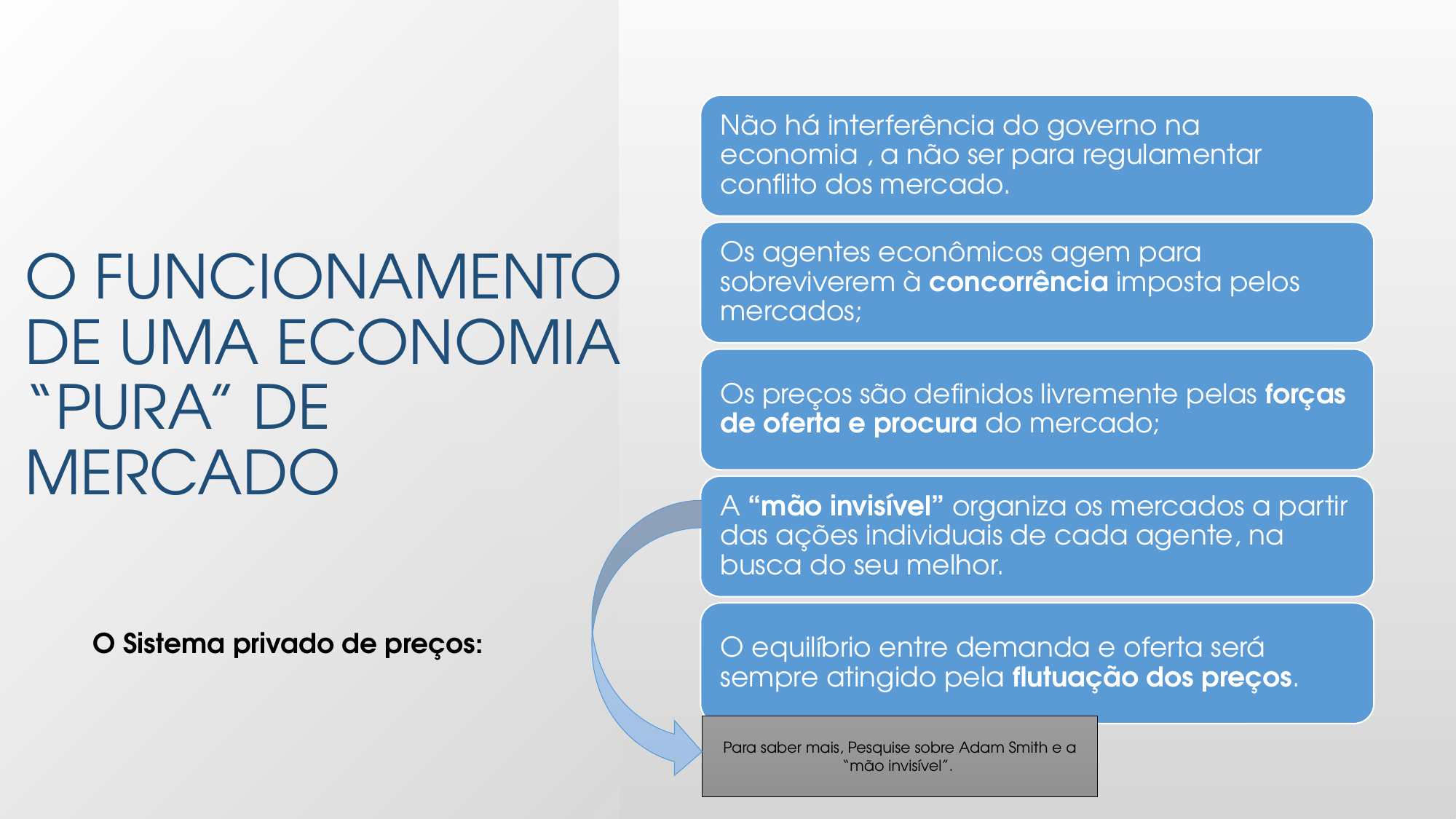

# O funcionamento de uma economia “PURA” de mercado
Não há interferência do governo na economia , a não ser para regulamentar conflito dos mercado.
Os agentes econômicos agem para sobreviverem à concorrência imposta pelos mercados;
Os preços são definidos livremente pelas forças de oferta e procura do mercado;
A “mão invisível” organiza os mercados a partir das ações individuais de cada agente, na busca do seu melhor.
O equilíbrio entre demanda e oferta será sempre atingido pela flutuação dos preços.

O Sistema privado de preços:

Para saber mais, Pesquise sobre Adam Smith e a “mão invisível”.